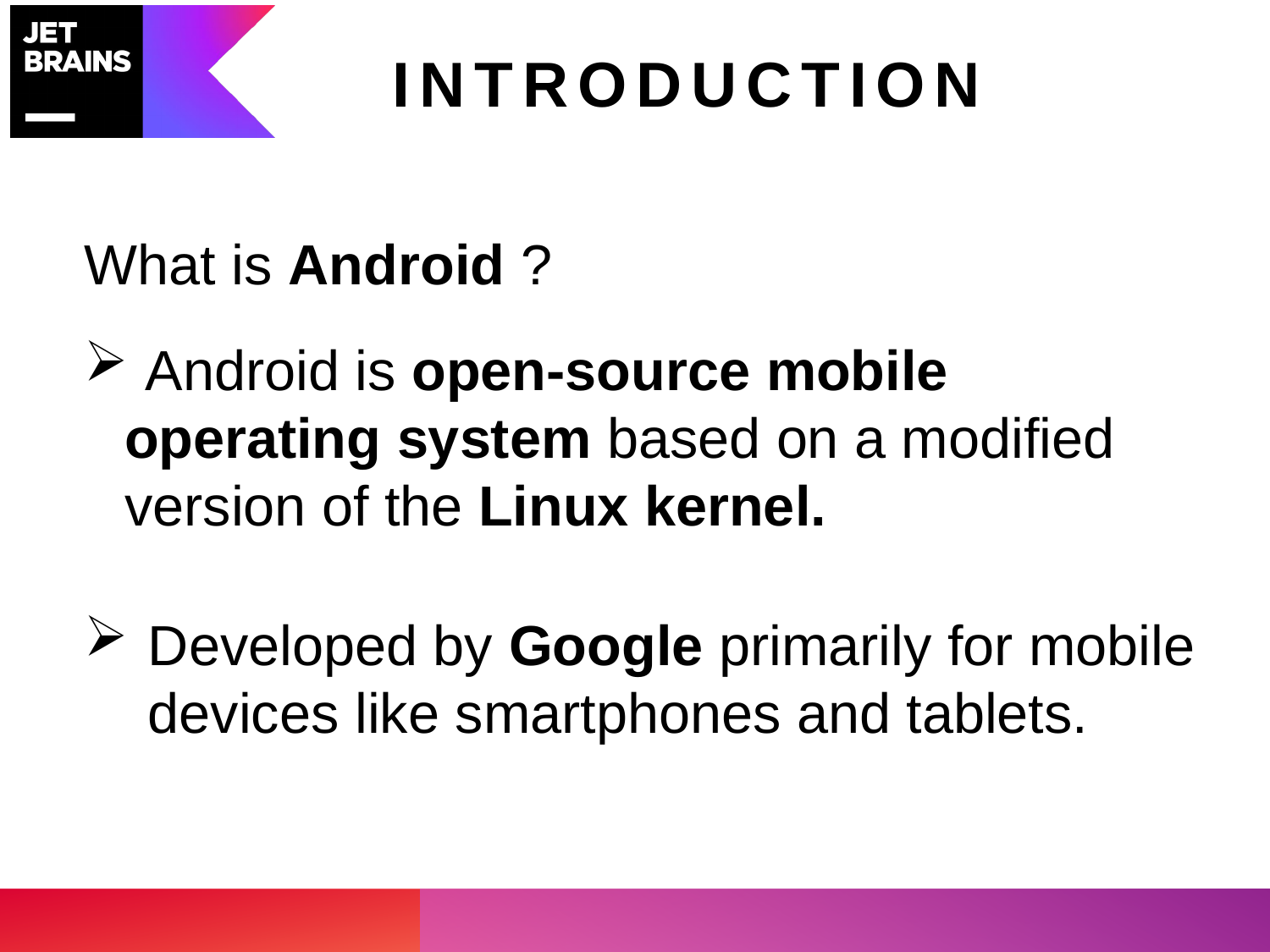

# Introduction
What is Android ?
 Android is open-source mobile operating system based on a modified version of the Linux kernel.
Developed by Google primarily for mobile devices like smartphones and tablets.